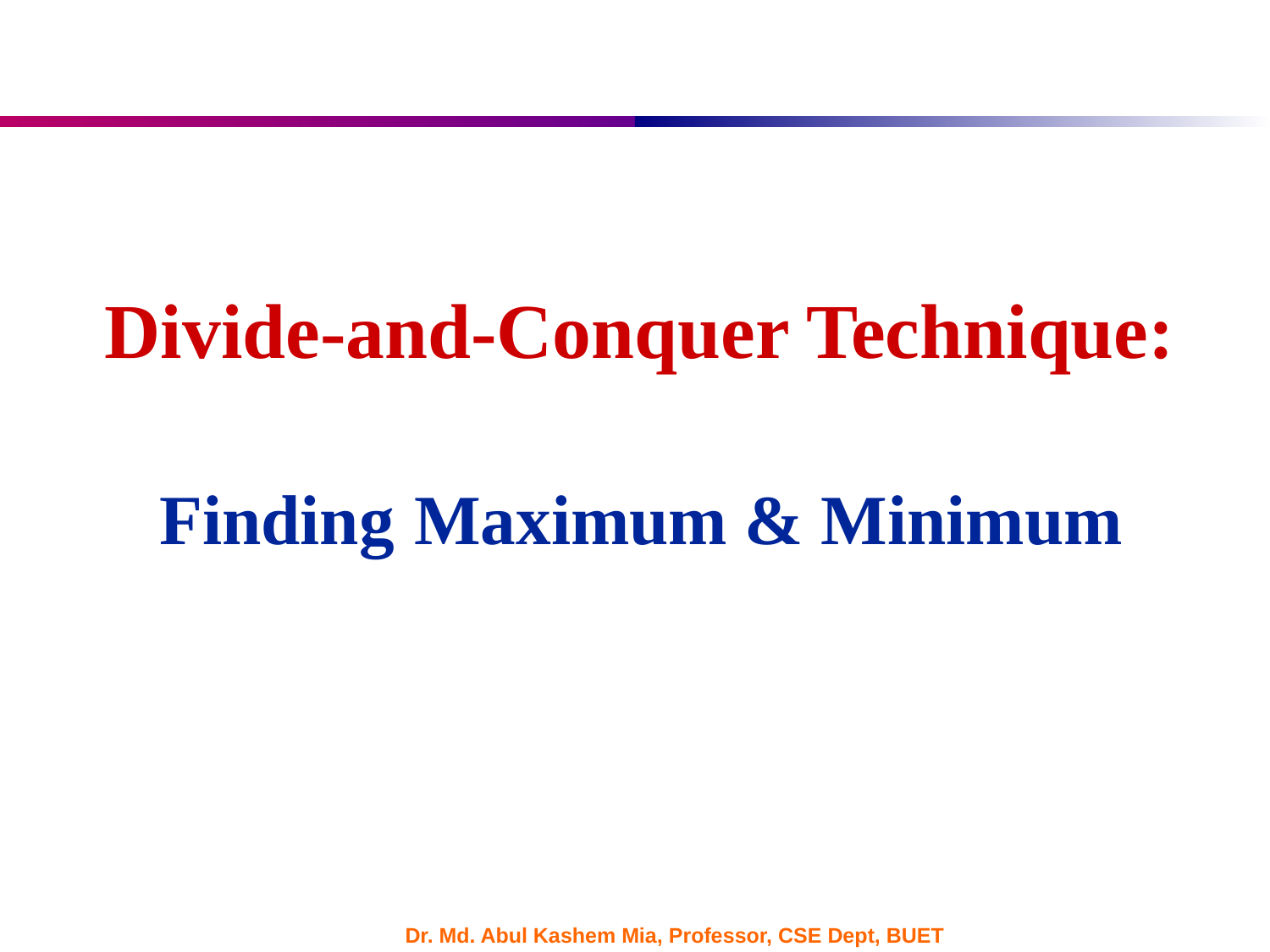

# Divide-and-Conquer Technique: Finding Maximum & Minimum